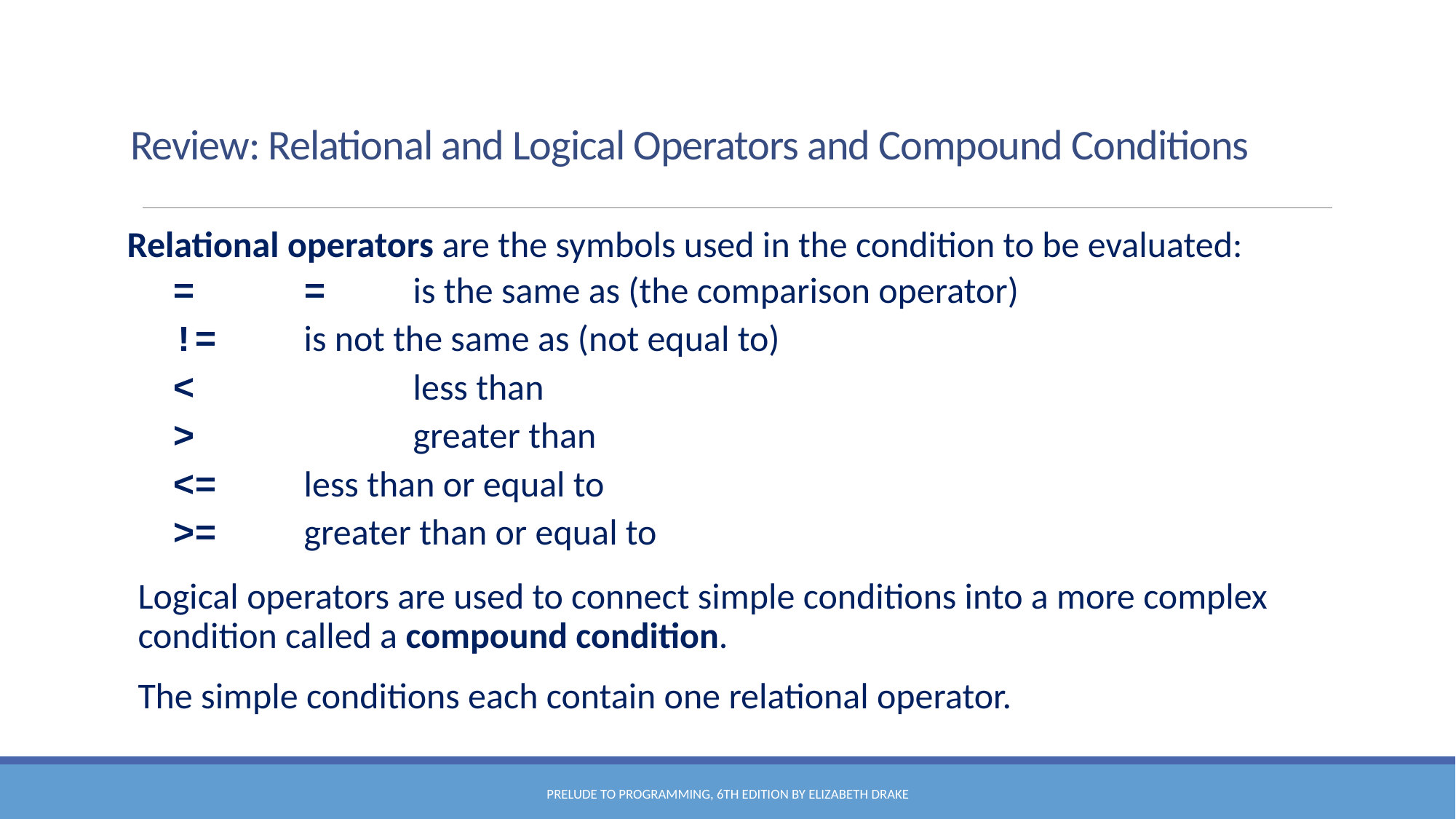

# Review: Relational and Logical Operators and Compound Conditions
Relational operators are the symbols used in the condition to be evaluated:
=	=	is the same as (the comparison operator)
!=	is not the same as (not equal to)
<		less than
>		greater than
<=	less than or equal to
>=	greater than or equal to
Logical operators are used to connect simple conditions into a more complex condition called a compound condition.
The simple conditions each contain one relational operator.
Prelude to Programming, 6th edition by Elizabeth Drake